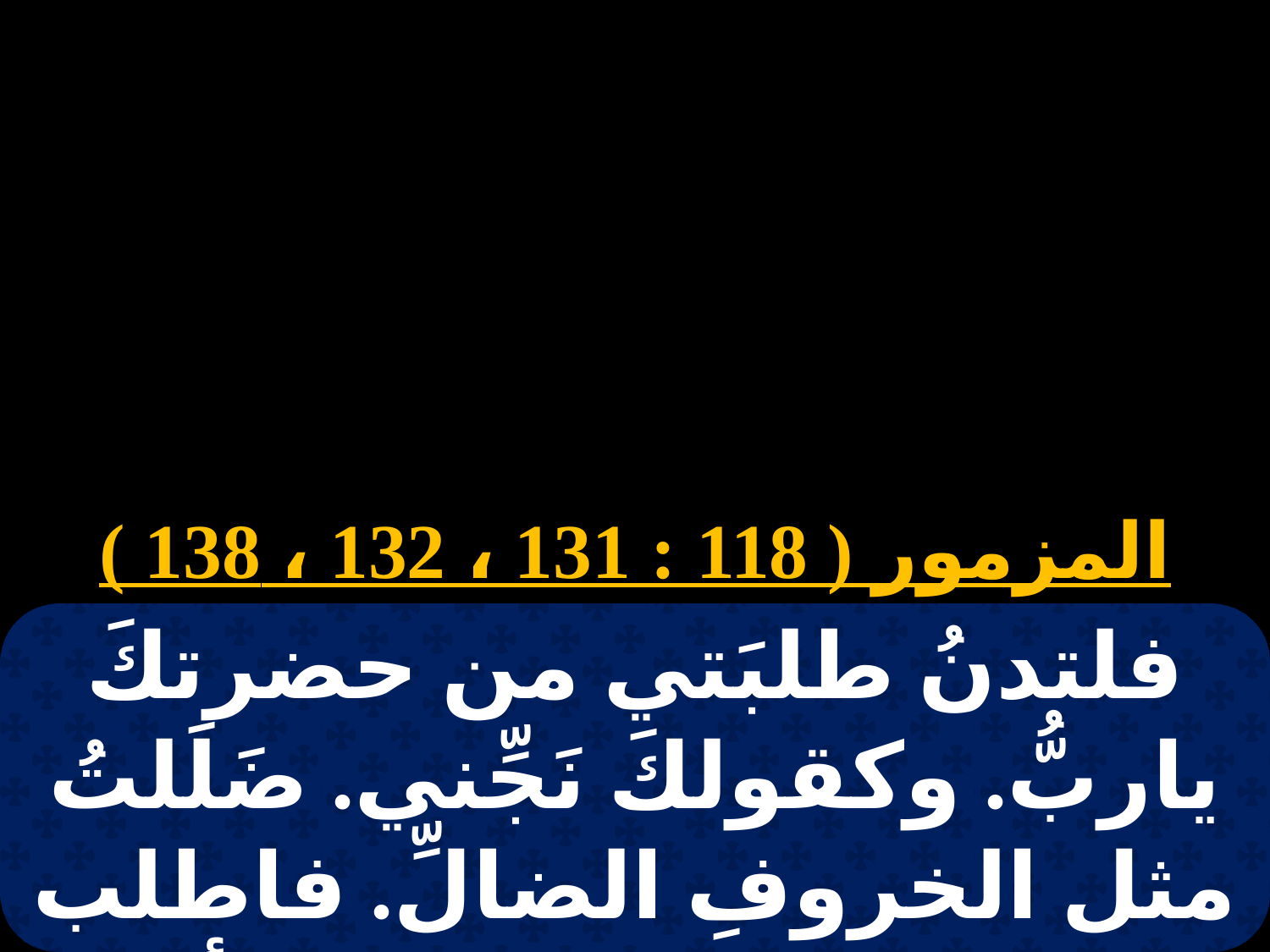

# 4 مسرى
المزمور ( 118 : 131 ، 132 ، 138 )
فلتدنُ طلبَتي من حضرتكَ ياربُّ. وكقولكَ نَجِّني. ضَلَلتُ مثل الخروفِ الضالِّ. فاطلب عبدَك فاني لوصاياك لم أنسَ.